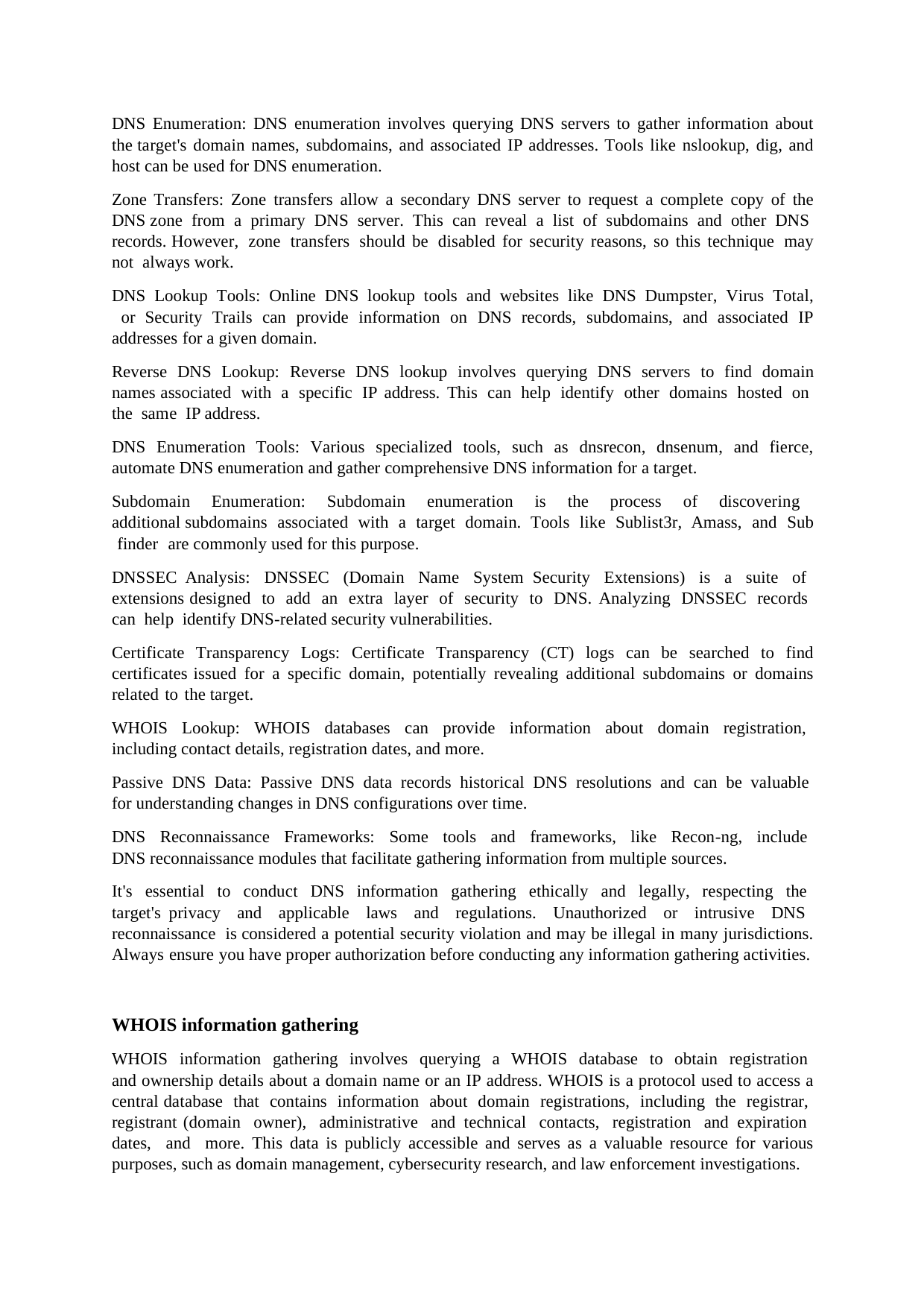

DNS Enumeration: DNS enumeration involves querying DNS servers to gather information about the target's domain names, subdomains, and associated IP addresses. Tools like nslookup, dig, and host can be used for DNS enumeration.
Zone Transfers: Zone transfers allow a secondary DNS server to request a complete copy of the DNS zone  from  a  primary  DNS  server.  This  can  reveal  a  list  of  subdomains  and  other  DNS  records. However,  zone  transfers  should be  disabled for security reasons, so this technique  may not  always work.
DNS  Lookup  Tools:  Online  DNS  lookup  tools  and  websites  like  DNS  Dumpster,  Virus  Total,  or Security Trails can provide information on DNS records, subdomains, and associated IP addresses for a given domain.
Reverse DNS Lookup: Reverse DNS lookup involves querying DNS servers to find domain names associated  with  a  specific  IP address. This  can  help  identify  other  domains  hosted  on  the  same  IP address.
DNS Enumeration Tools: Various specialized tools, such as dnsrecon, dnsenum, and fierce, automate DNS enumeration and gather comprehensive DNS information for a target.
Subdomain   Enumeration:   Subdomain   enumeration   is   the   process   of   discovering   additional subdomains  associated  with  a  target  domain.  Tools  like  Sublist3r,  Amass,  and  Sub  finder  are commonly used for this purpose.
DNSSEC Analysis:  DNSSEC  (Domain  Name  System Security  Extensions)  is  a  suite  of  extensions designed  to  add  an  extra  layer  of  security  to  DNS. Analyzing  DNSSEC  records  can  help  identify DNS-related security vulnerabilities.
Certificate Transparency Logs: Certificate Transparency (CT) logs can be searched to find certificates issued for a specific domain, potentially revealing additional subdomains or domains related to the target.
WHOIS  Lookup:  WHOIS  databases  can  provide  information  about  domain  registration,  including contact details, registration dates, and more.
Passive  DNS  Data:  Passive  DNS  data  records  historical  DNS  resolutions  and  can  be  valuable  for understanding changes in DNS configurations over time.
DNS  Reconnaissance  Frameworks:  Some  tools  and  frameworks,  like  Recon-ng,  include  DNS reconnaissance modules that facilitate gathering information from multiple sources.
It's  essential  to  conduct  DNS  information  gathering  ethically  and  legally,  respecting  the  target's privacy  and  applicable  laws  and  regulations.  Unauthorized  or  intrusive  DNS  reconnaissance  is considered a potential security violation and may be illegal in many jurisdictions. Always ensure you have proper authorization before conducting any information gathering activities.

WHOIS information gathering
WHOIS  information  gathering  involves  querying  a  WHOIS  database  to  obtain  registration  and ownership details about a domain name or an IP address. WHOIS is a protocol used to access a central database  that  contains  information  about  domain  registrations,  including  the  registrar,  registrant (domain  owner),  administrative  and technical  contacts,  registration  and expiration  dates,  and  more. This data is publicly accessible and serves as a valuable resource for various purposes, such as domain management, cybersecurity research, and law enforcement investigations.